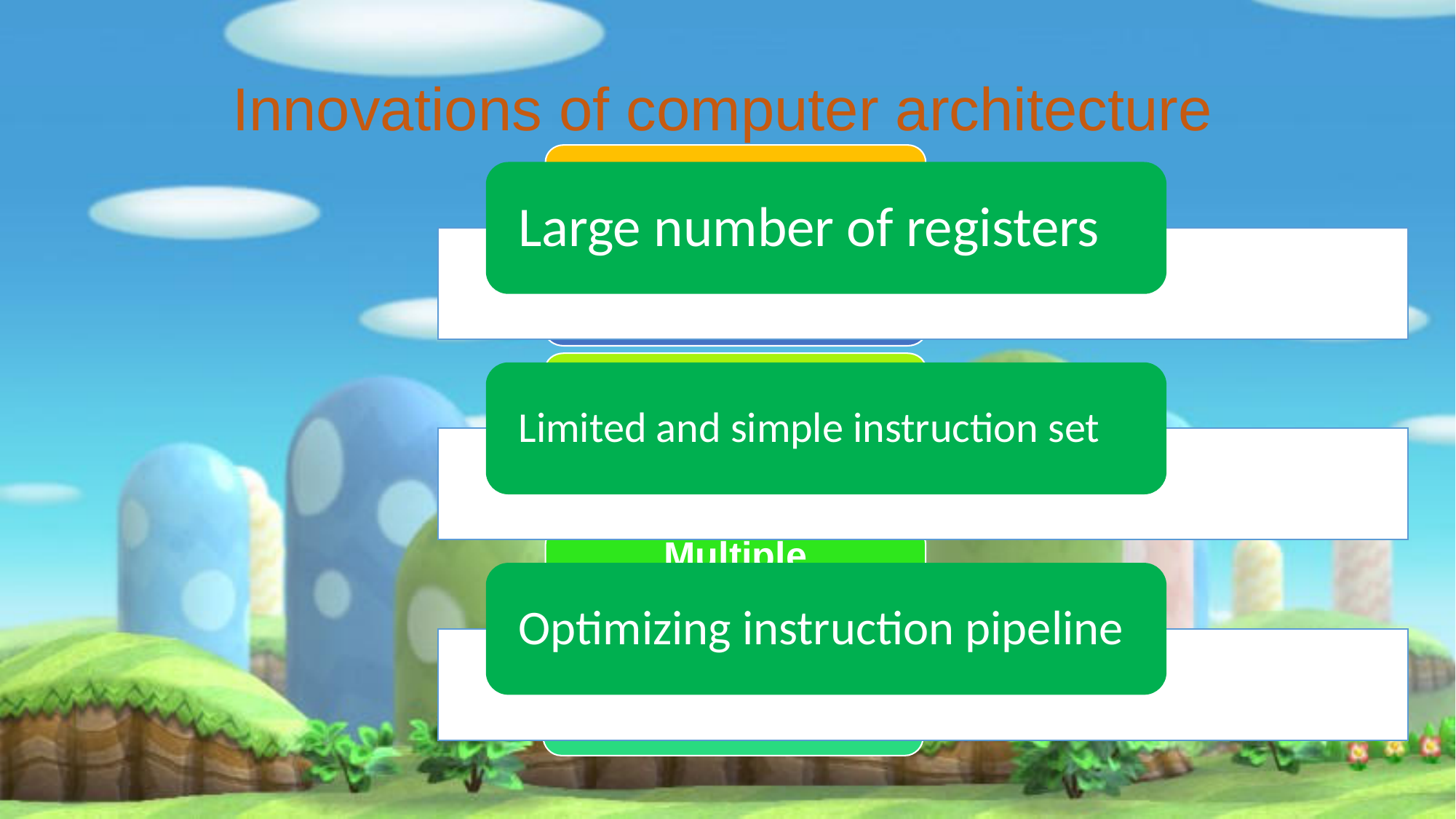

Innovations of computer architecture
Family concept
Large number of registers

Microprogrammed control unit
Cache memory
Limited and simple instruction set

Pipelining
Multiple processors
Optimizing instruction pipeline

RISC